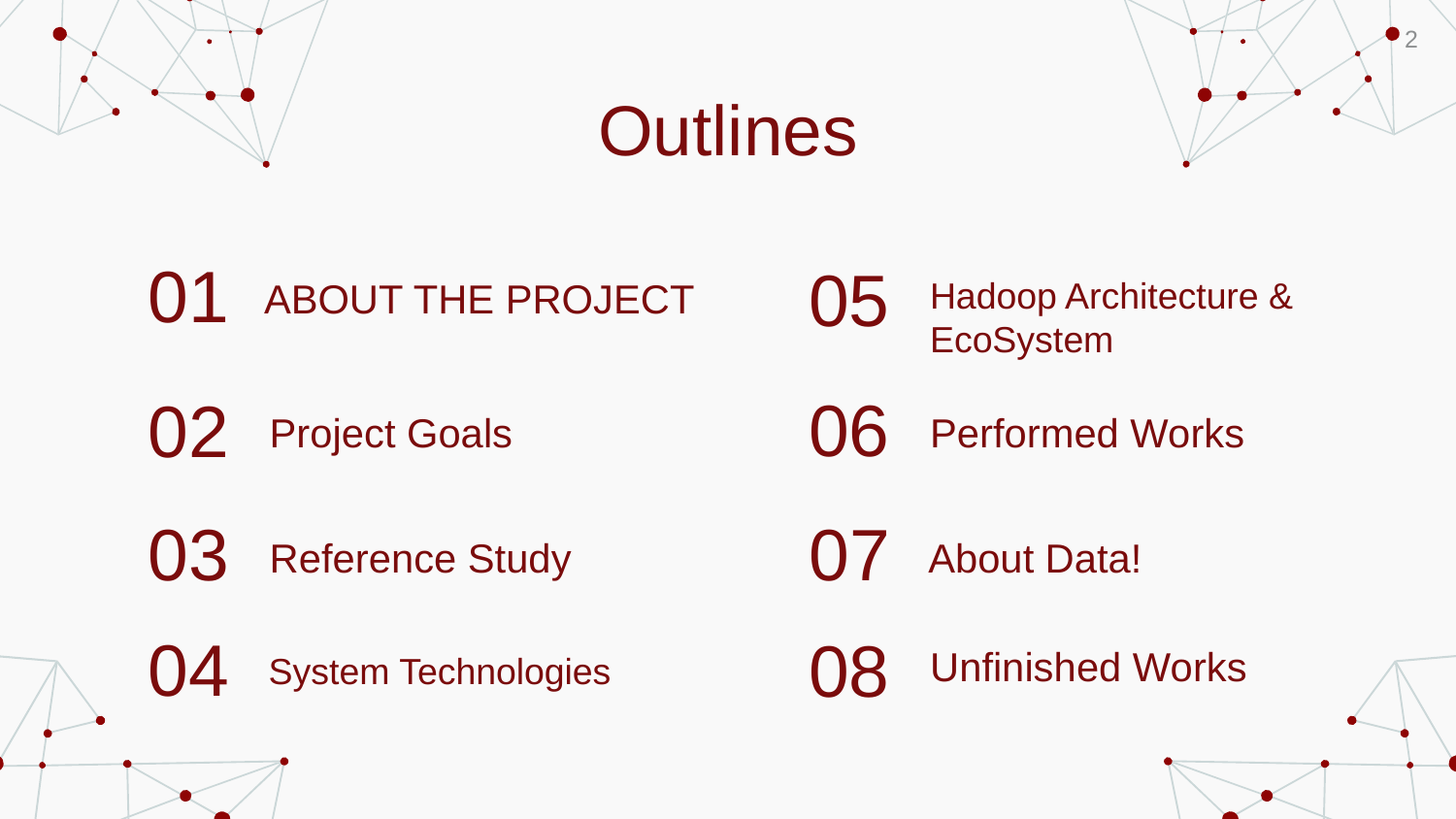

2
# Outlines
01
05
ABOUT THE PROJECT
Hadoop Architecture & EcoSystem
06
02
Project Goals
Performed Works
07
03
Reference Study
About Data!
04
08
Unfinished Works
System Technologies